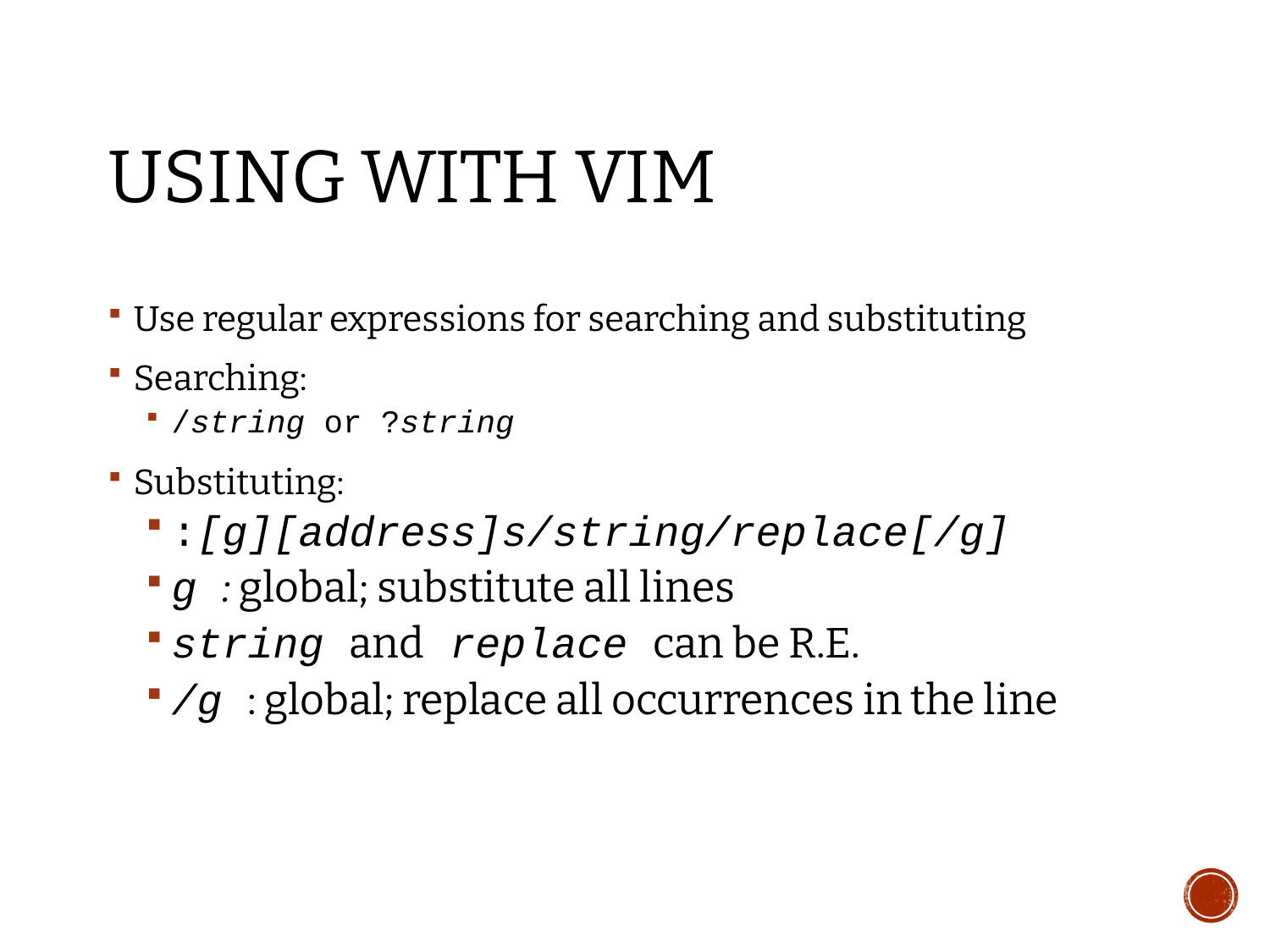

# Using with vim
Use regular expressions for searching and substituting
Searching:
/string or ?string
Substituting:
:[g][address]s/string/replace[/g]
g : global; substitute all lines
string and replace can be R.E.
/g : global; replace all occurrences in the line